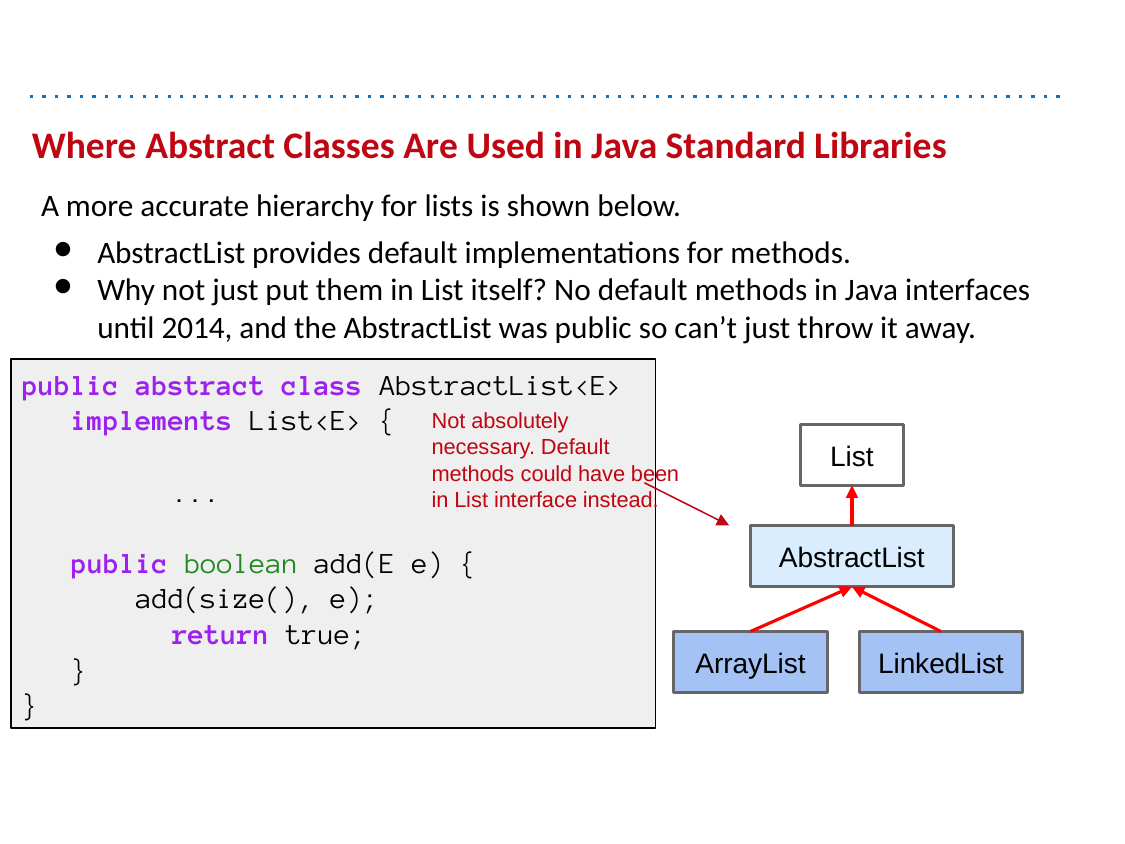

# Where Abstract Classes Are Used in Java Standard Libraries
A more accurate hierarchy for lists is shown below.
AbstractList provides default implementations for methods.
Why not just put them in List itself? No default methods in Java interfaces until 2014, and the AbstractList was public so can’t just throw it away.

public abstract class AbstractList<E>
   implements List<E> {

 	...

   public boolean add(E e) {
       add(size(), e);
    	return true;
   }
}
Not absolutely  necessary. Default methods could have been in List interface instead.
List
AbstractList
ArrayList
LinkedList